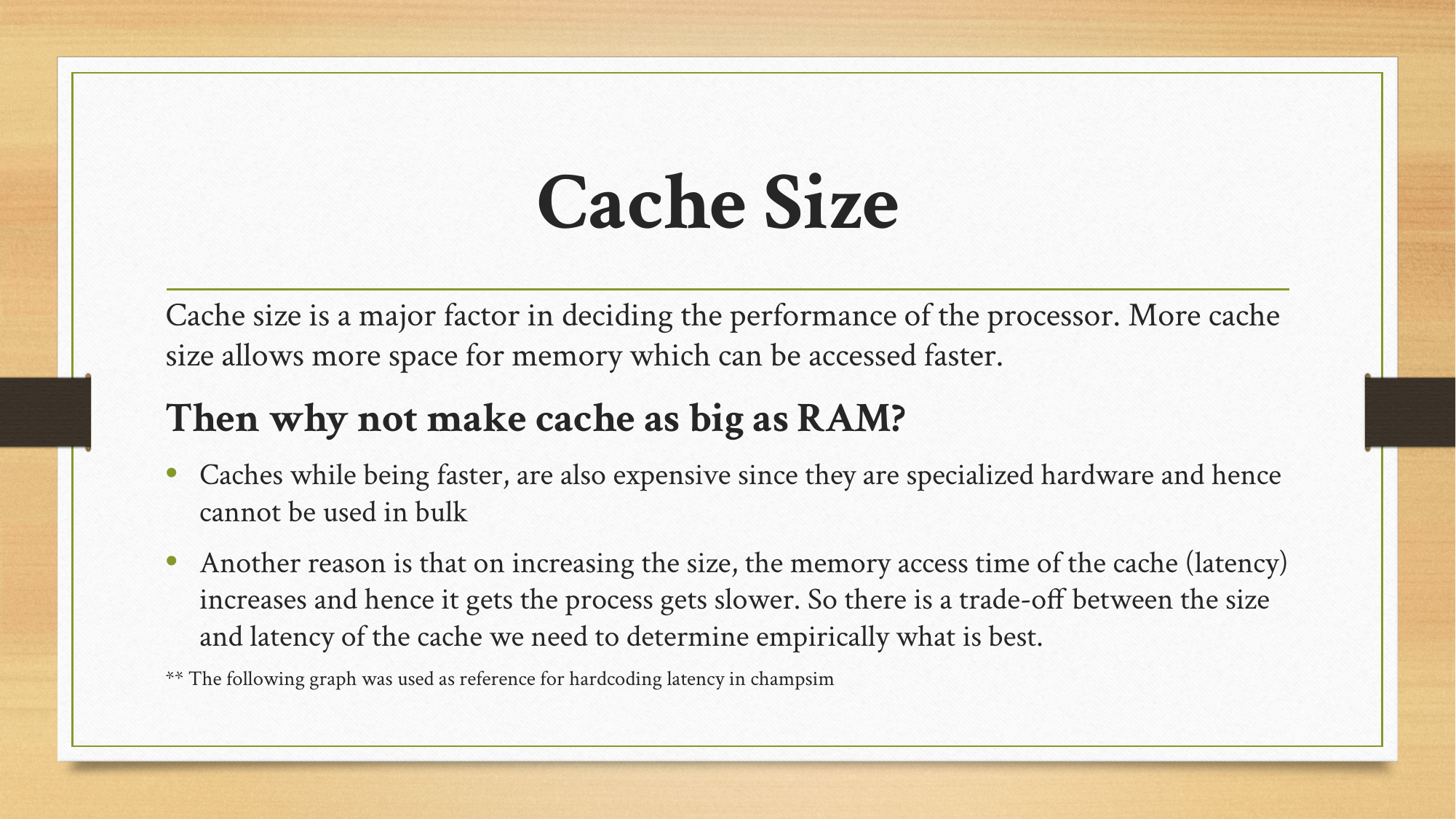

# Cache Size
Cache size is a major factor in deciding the performance of the processor. More cache size allows more space for memory which can be accessed faster.
Then why not make cache as big as RAM?
Caches while being faster, are also expensive since they are specialized hardware and hence cannot be used in bulk
Another reason is that on increasing the size, the memory access time of the cache (latency) increases and hence it gets the process gets slower. So there is a trade-off between the size and latency of the cache we need to determine empirically what is best.
** The following graph was used as reference for hardcoding latency in champsim